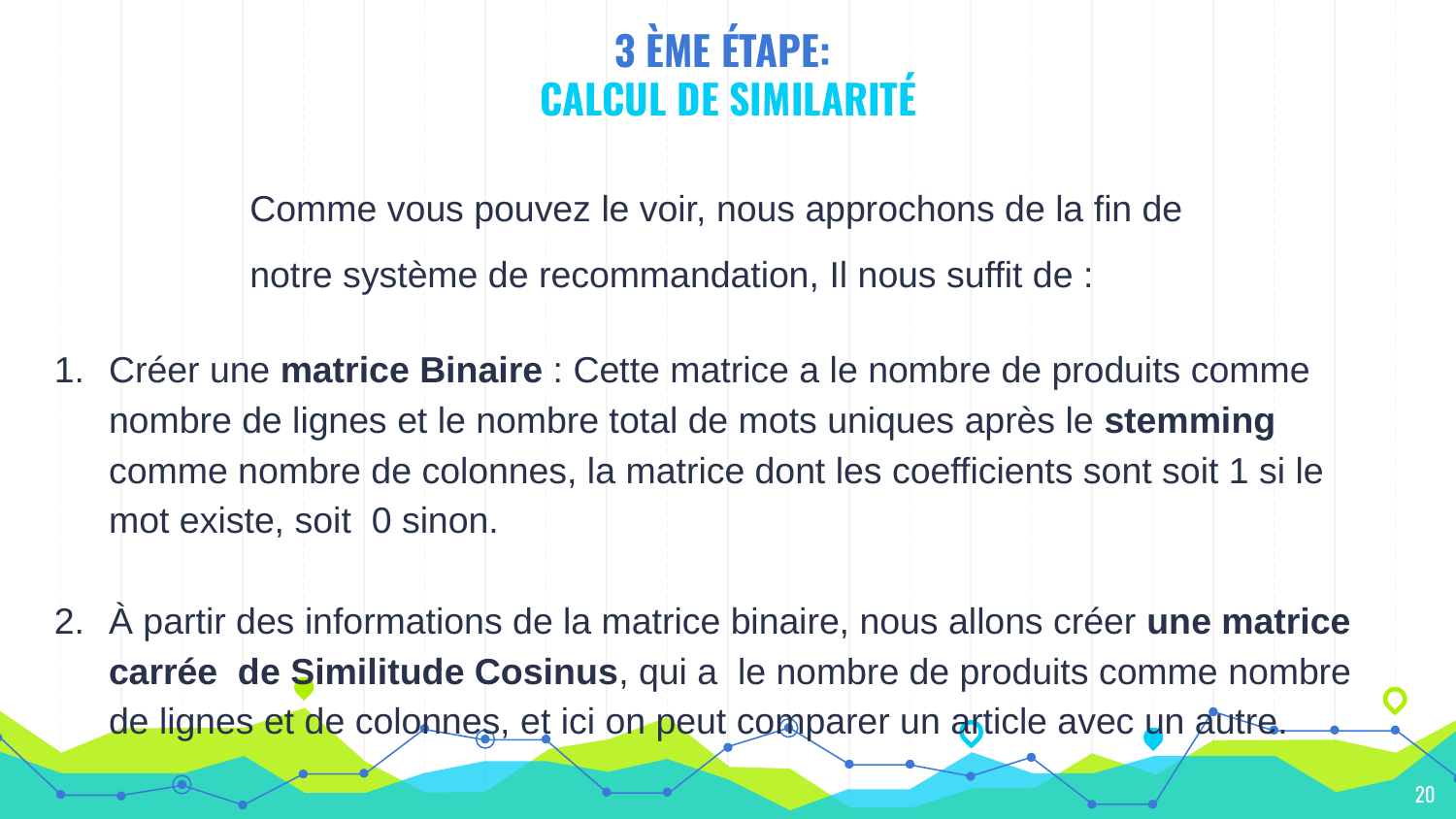

# 3 ÈME ÉTAPE:
CALCUL DE SIMILARITÉ
Comme vous pouvez le voir, nous approchons de la fin de notre système de recommandation, Il nous suffit de :

Créer une matrice Binaire : Cette matrice a le nombre de produits comme nombre de lignes et le nombre total de mots uniques après le stemming comme nombre de colonnes, la matrice dont les coefficients sont soit 1 si le mot existe, soit  0 sinon.

À partir des informations de la matrice binaire, nous allons créer une matrice carrée  de Similitude Cosinus, qui a  le nombre de produits comme nombre de lignes et de colonnes, et ici on peut comparer un article avec un autre.
20